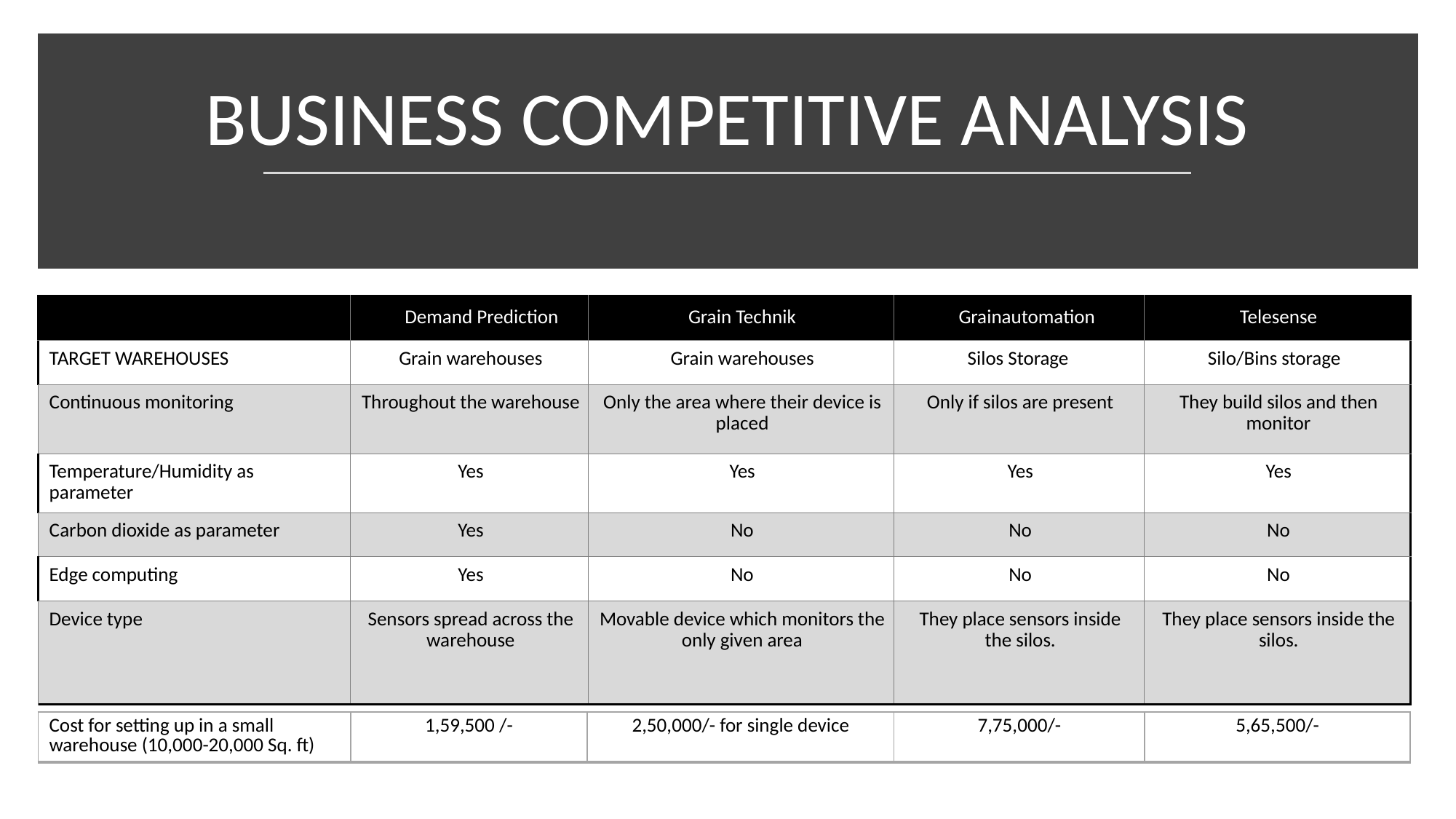

BUSINESS COMPETITIVE ANALYSIS
|  | Demand Prediction | Grain Technik | Grainautomation | Telesense |
| --- | --- | --- | --- | --- |
| TARGET WAREHOUSES | Grain warehouses | Grain warehouses | Silos Storage | Silo/Bins storage |
| Continuous monitoring | Throughout the warehouse | Only the area where their device is placed | Only if silos are present | They build silos and then monitor |
| Temperature/Humidity as parameter | Yes | Yes | Yes | Yes |
| Carbon dioxide as parameter | Yes | No | No | No |
| Edge computing | Yes | No | No | No |
| Device type | Sensors spread across the warehouse | Movable device which monitors the only given area | They place sensors inside the silos. | They place sensors inside the silos. |

| Cost for setting up in a small warehouse (10,000-20,000 Sq. ft) | 1,59,500 /- | 2,50,000/- for single device | 7,75,000/- | 5,65,500/- |
| --- | --- | --- | --- | --- |